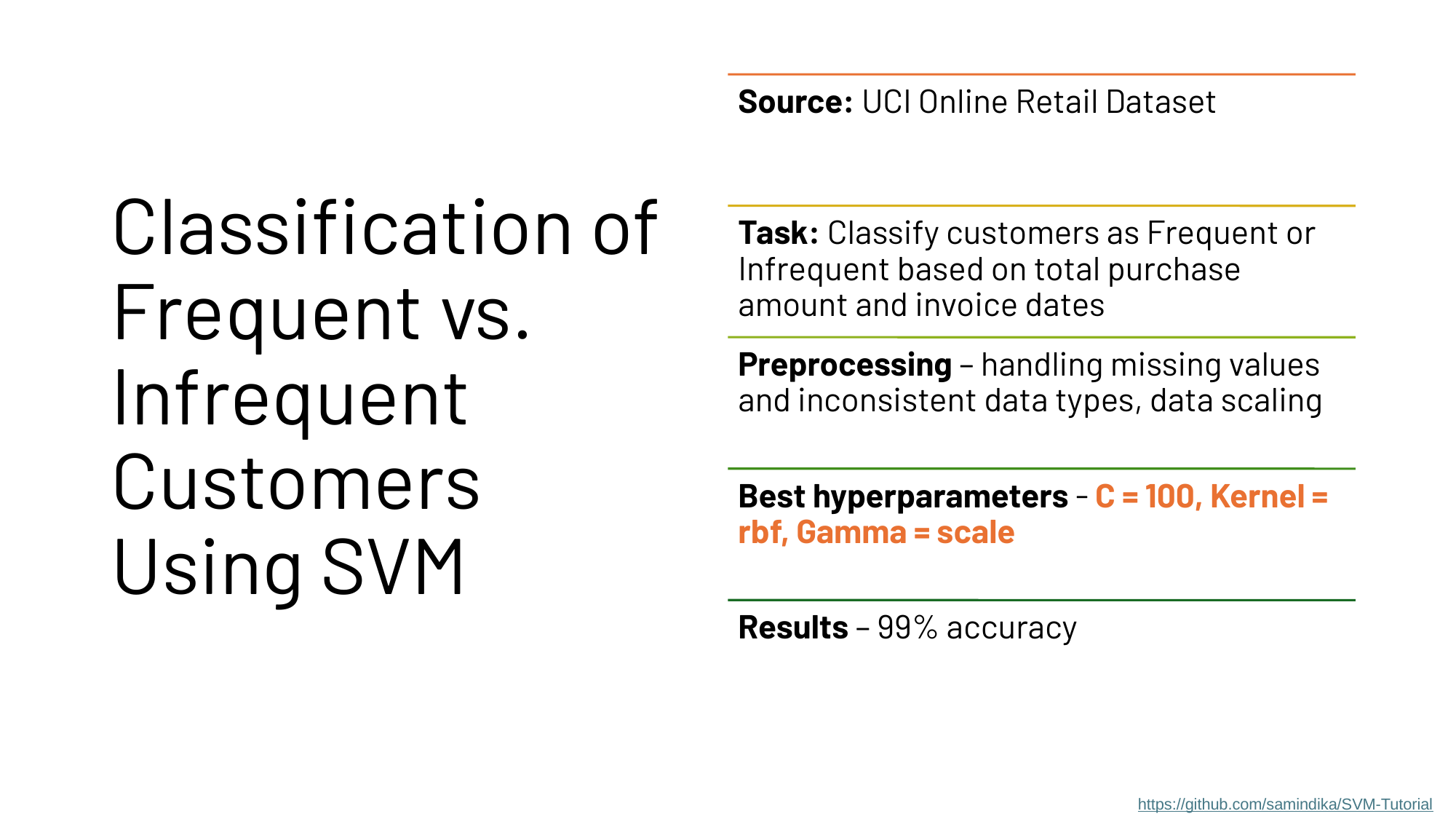

# Classification of Frequent vs. Infrequent Customers Using SVM
Source: UCI Online Retail Dataset
Task: Classify customers as Frequent or Infrequent based on total purchase amount and invoice dates
Preprocessing – handling missing values and inconsistent data types, data scaling
Best hyperparameters - C = 100, Kernel = rbf, Gamma = scale
Results – 99% accuracy
https://github.com/samindika/SVM-Tutorial